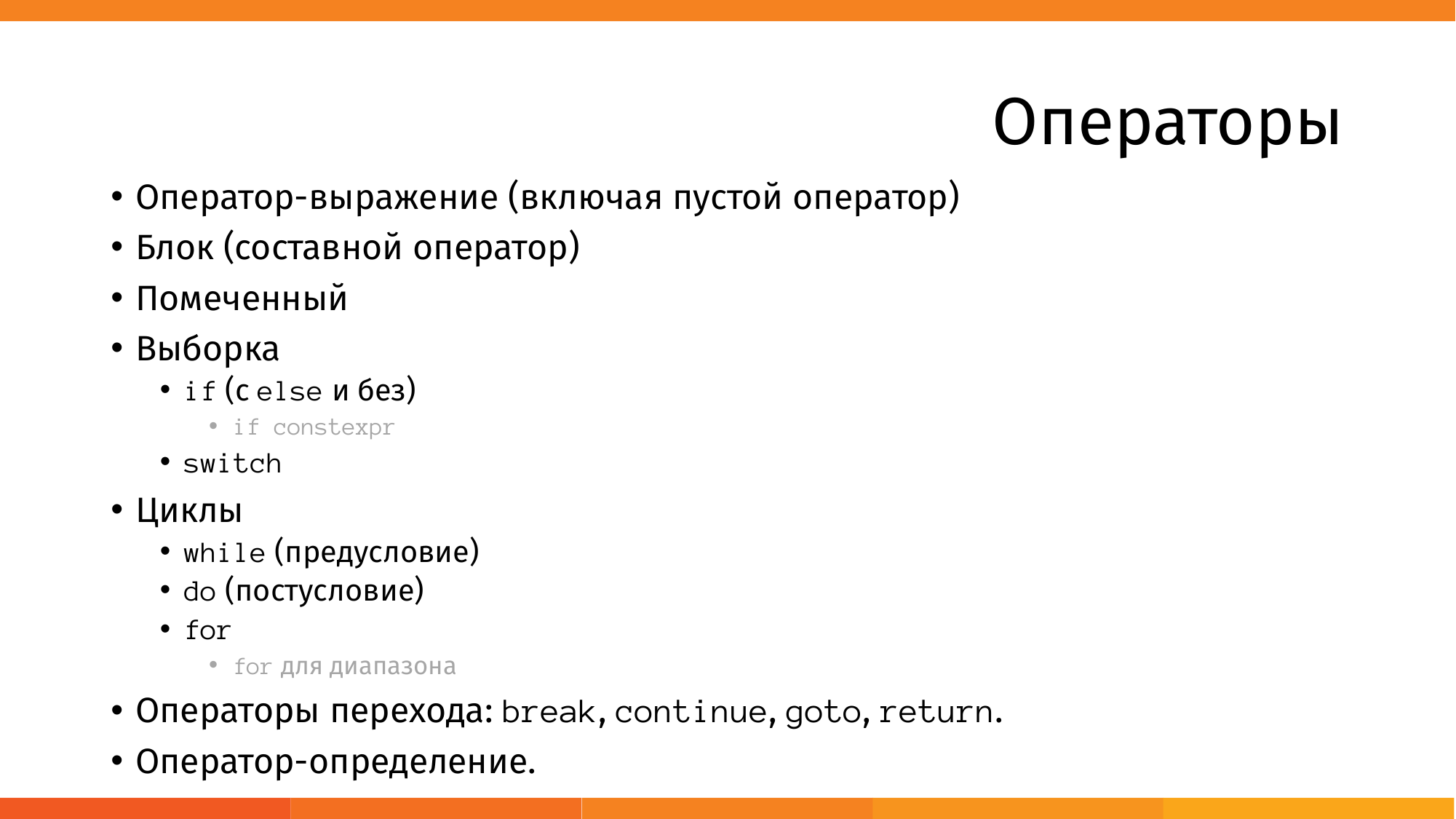

# Операторы
Оператор-выражение (включая пустой оператор)
Блок (составной оператор)
Помеченный
Выборка
if (с else и без)
if constexpr
switch
Циклы
while (предусловие)
do (постусловие)
for
for для диапазона
Операторы перехода: break, continue, goto, return.
Оператор-определение.